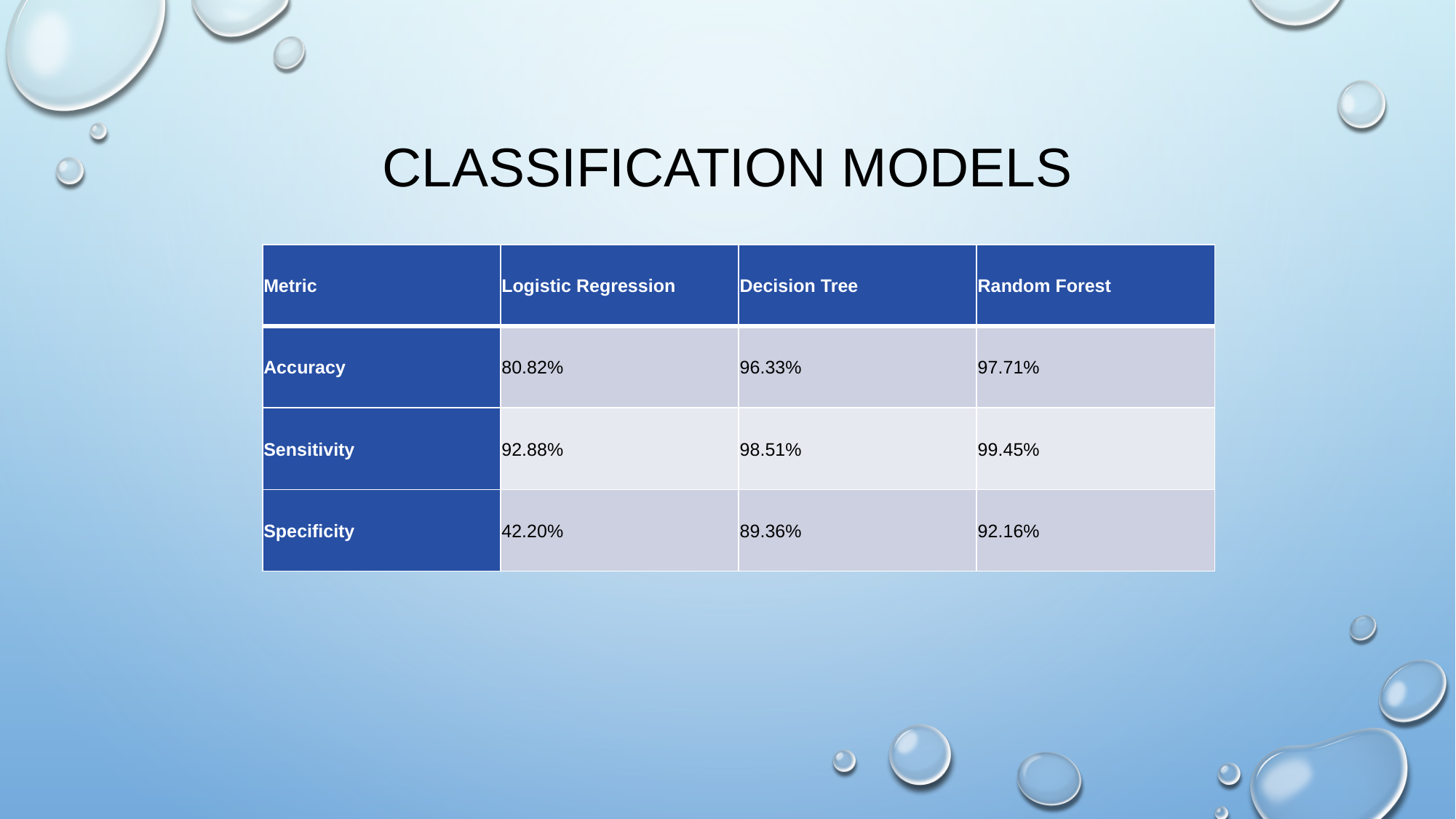

# Classification Models
| Metric | Logistic Regression | Decision Tree | Random Forest |
| --- | --- | --- | --- |
| Accuracy | 80.82% | 96.33% | 97.71% |
| Sensitivity | 92.88% | 98.51% | 99.45% |
| Specificity | 42.20% | 89.36% | 92.16% |